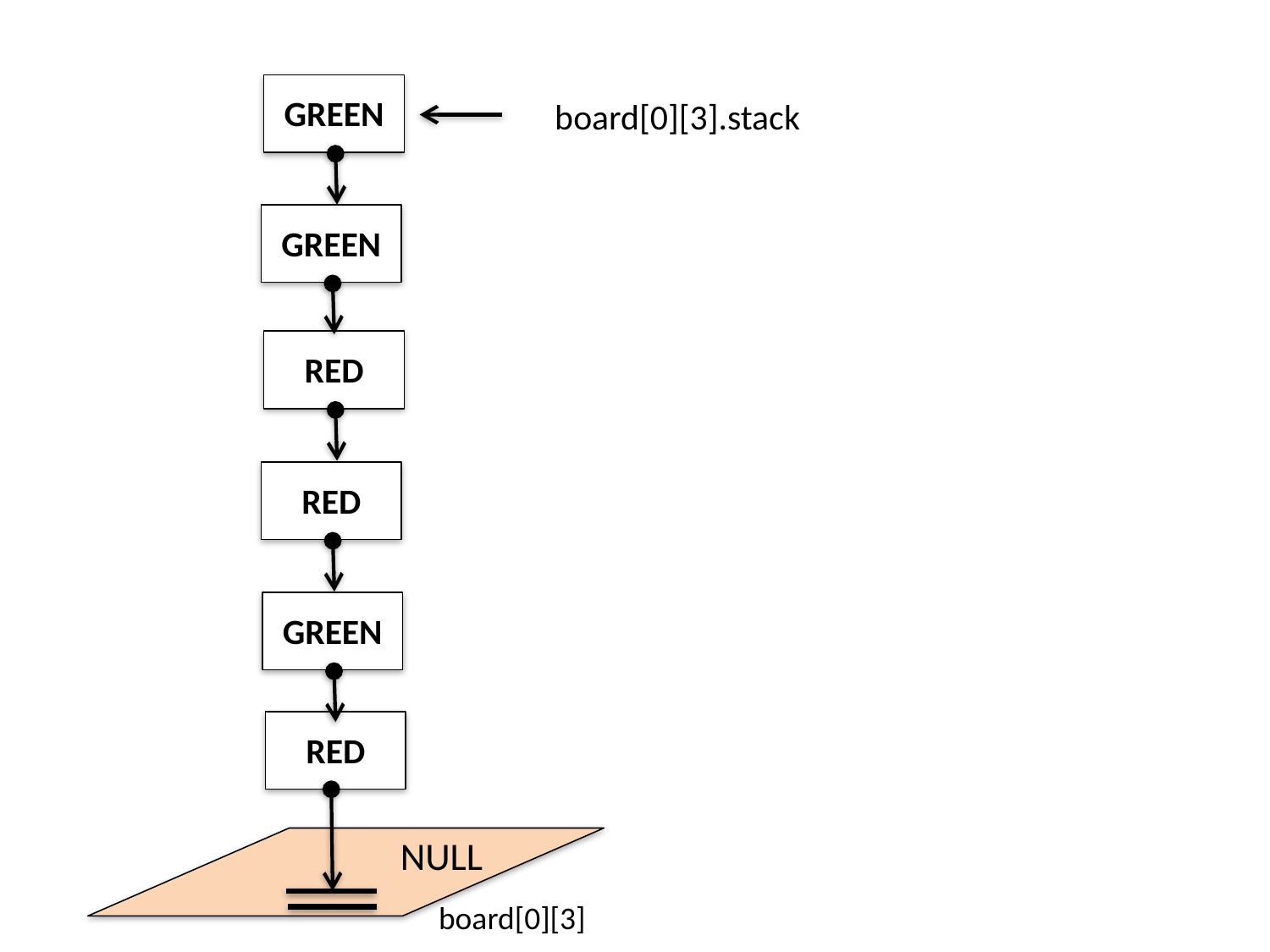

GREEN
board[0][3].stack

GREEN

RED

RED

GREEN

RED
NULL

board[0][3]